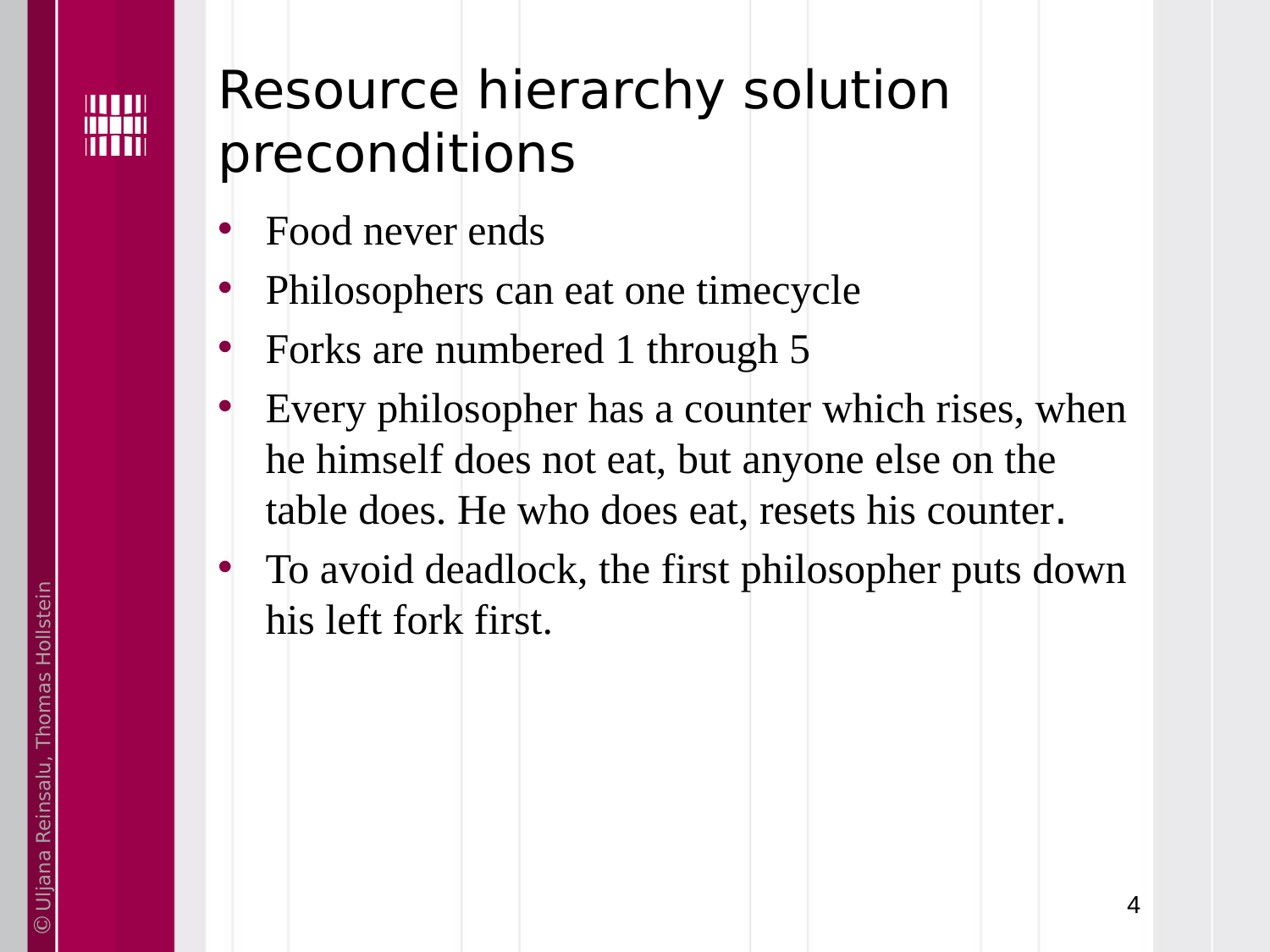

# Resource hierarchy solution preconditions
Food never ends
Philosophers can eat one timecycle
Forks are numbered 1 through 5
Every philosopher has a counter which rises, when he himself does not eat, but anyone else on the table does. He who does eat, resets his counter.
To avoid deadlock, the first philosopher puts down his left fork first.
4